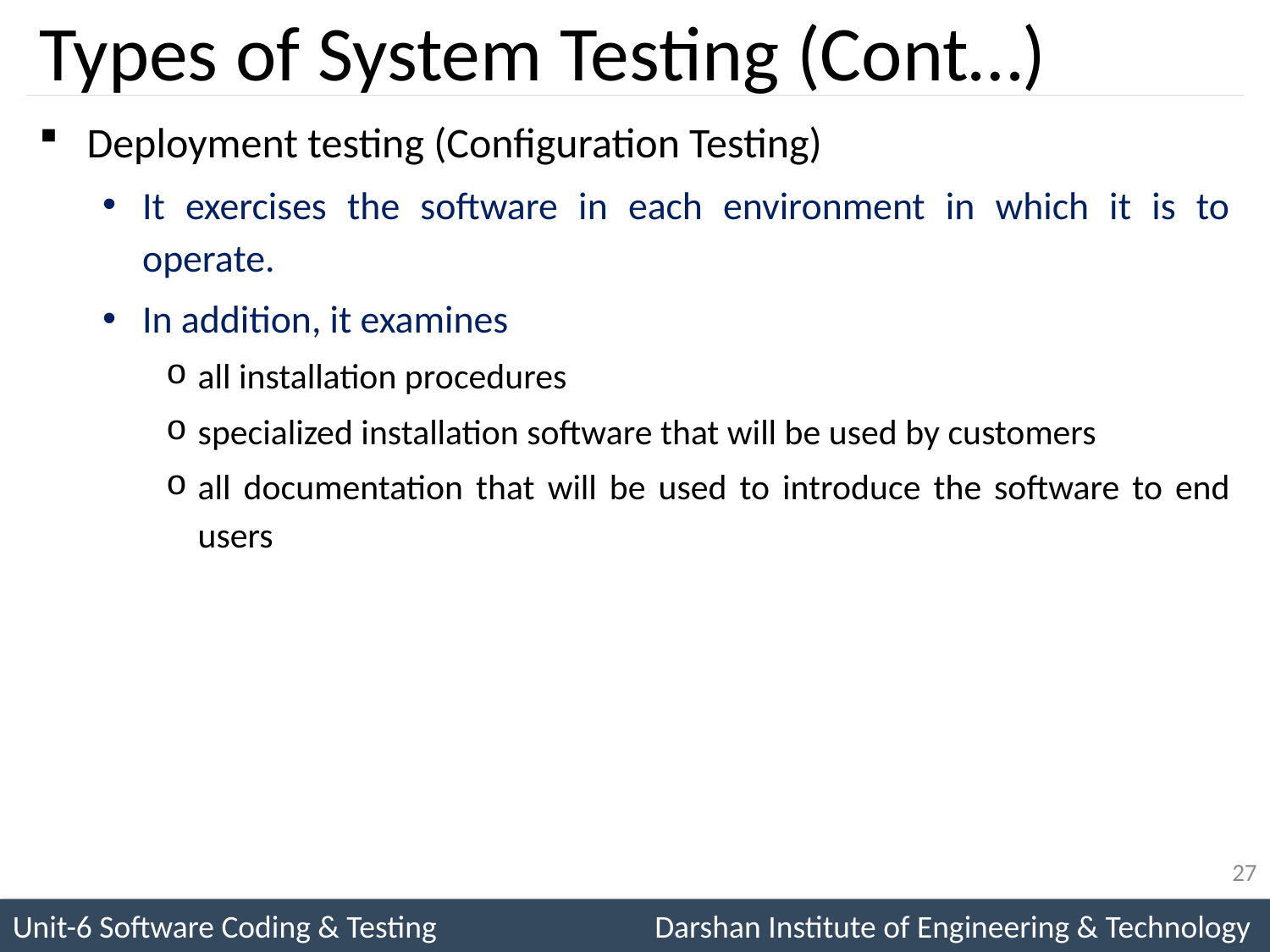

# Types of System Testing (Cont…)
Deployment testing (Configuration Testing)
It exercises the software in each environment in which it is to operate.
In addition, it examines
all installation procedures
specialized installation software that will be used by customers
all documentation that will be used to introduce the software to end users
27